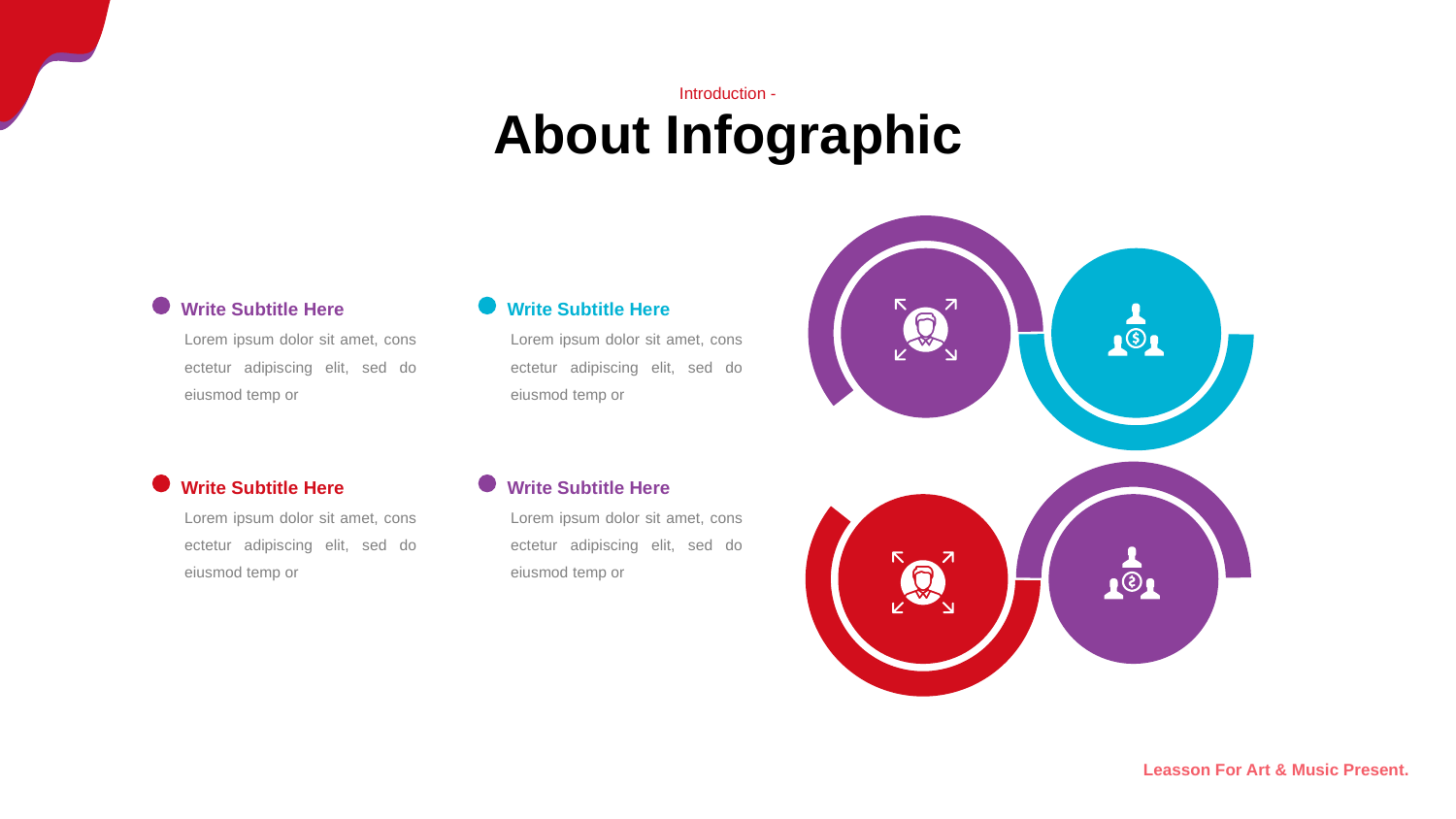

Introduction -
About Infographic

Write Subtitle Here
Write Subtitle Here

Lorem ipsum dolor sit amet, cons ectetur adipiscing elit, sed do eiusmod temp or
Lorem ipsum dolor sit amet, cons ectetur adipiscing elit, sed do eiusmod temp or
Write Subtitle Here
Write Subtitle Here

Lorem ipsum dolor sit amet, cons ectetur adipiscing elit, sed do eiusmod temp or
Lorem ipsum dolor sit amet, cons ectetur adipiscing elit, sed do eiusmod temp or

Leasson For Art & Music Present.